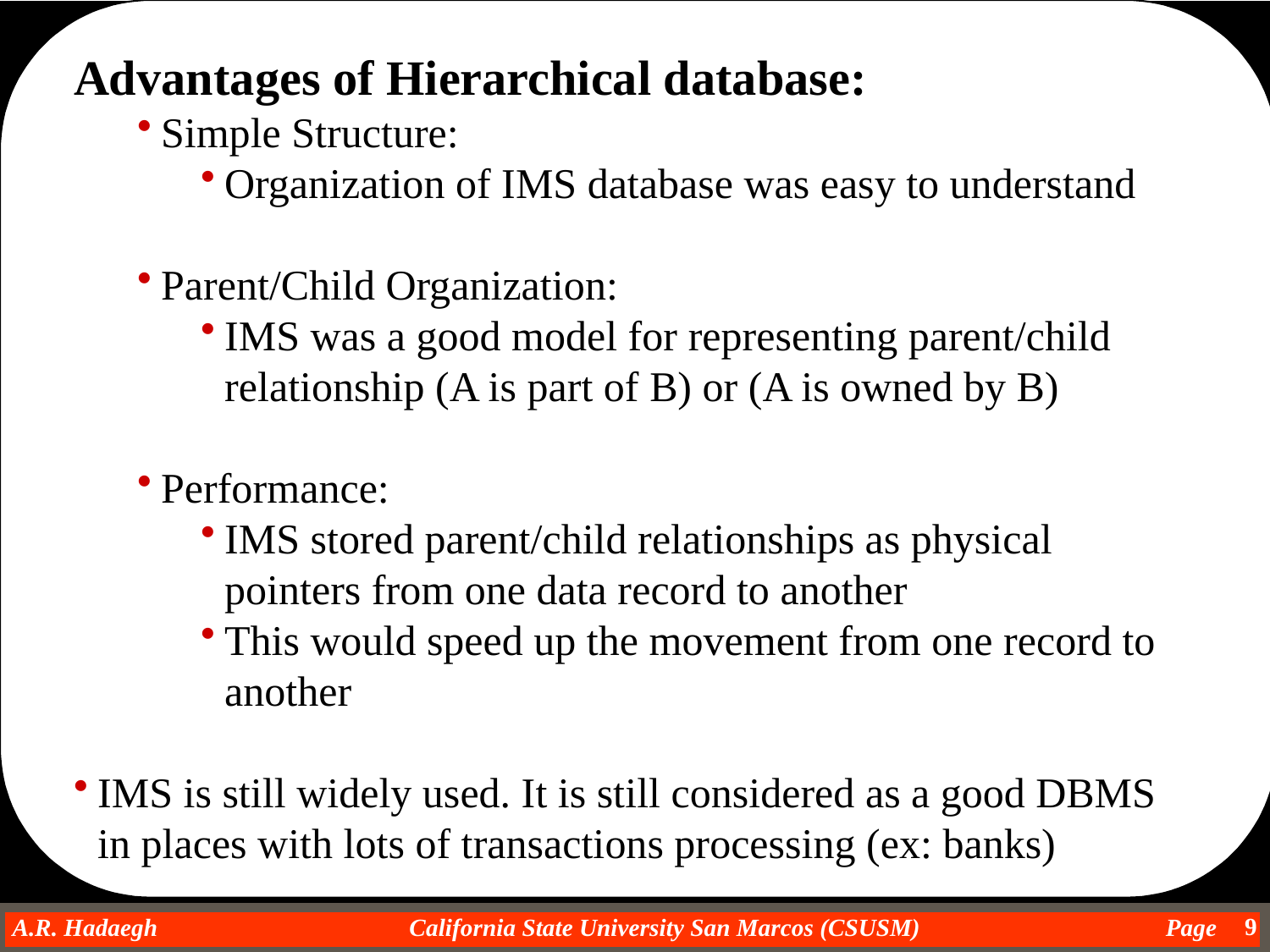

Advantages of Hierarchical database:
Simple Structure:
Organization of IMS database was easy to understand

Parent/Child Organization:
IMS was a good model for representing parent/child relationship (A is part of B) or (A is owned by B)

Performance:
IMS stored parent/child relationships as physical pointers from one data record to another
This would speed up the movement from one record to another

IMS is still widely used. It is still considered as a good DBMS in places with lots of transactions processing (ex: banks)
9